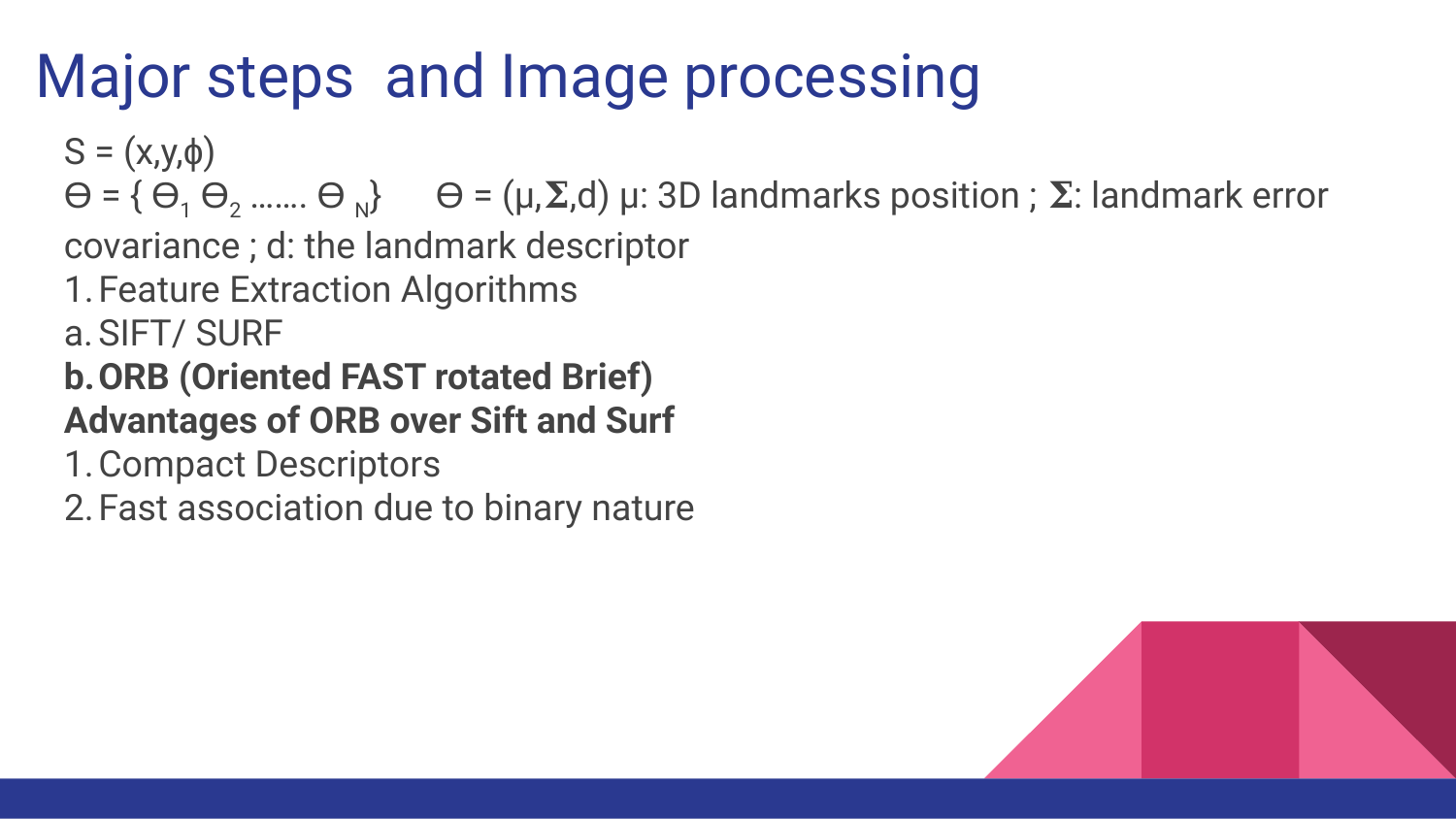

Major steps  and Image processing
S = (x,y,ɸ)
ϴ = { ϴ1 ϴ2 ……. ϴ N}      ϴ = (μ,𝚺,d) μ: 3D landmarks position ; 𝚺: landmark error covariance ; d: the landmark descriptor
Feature Extraction Algorithms
SIFT/ SURF
ORB (Oriented FAST rotated Brief)
Advantages of ORB over Sift and Surf
Compact Descriptors
Fast association due to binary nature